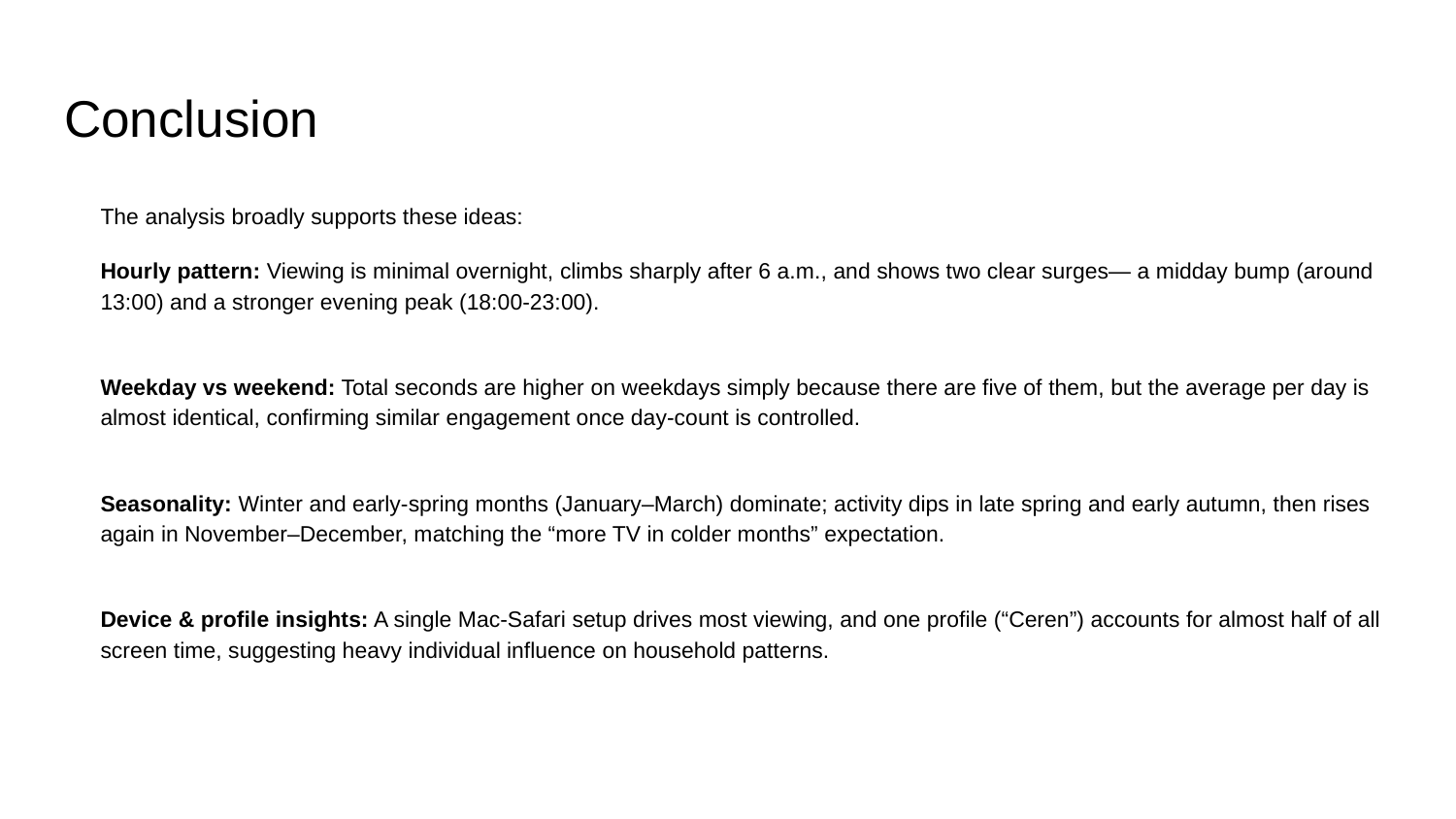

# Conclusion
The analysis broadly supports these ideas:
Hourly pattern: Viewing is minimal overnight, climbs sharply after 6 a.m., and shows two clear surges— a midday bump (around 13:00) and a stronger evening peak (18:00‑23:00).
Weekday vs weekend: Total seconds are higher on weekdays simply because there are five of them, but the average per day is almost identical, confirming similar engagement once day‑count is controlled.
Seasonality: Winter and early‑spring months (January–March) dominate; activity dips in late spring and early autumn, then rises again in November–December, matching the “more TV in colder months” expectation.
Device & profile insights: A single Mac‑Safari setup drives most viewing, and one profile (“Ceren”) accounts for almost half of all screen time, suggesting heavy individual influence on household patterns.